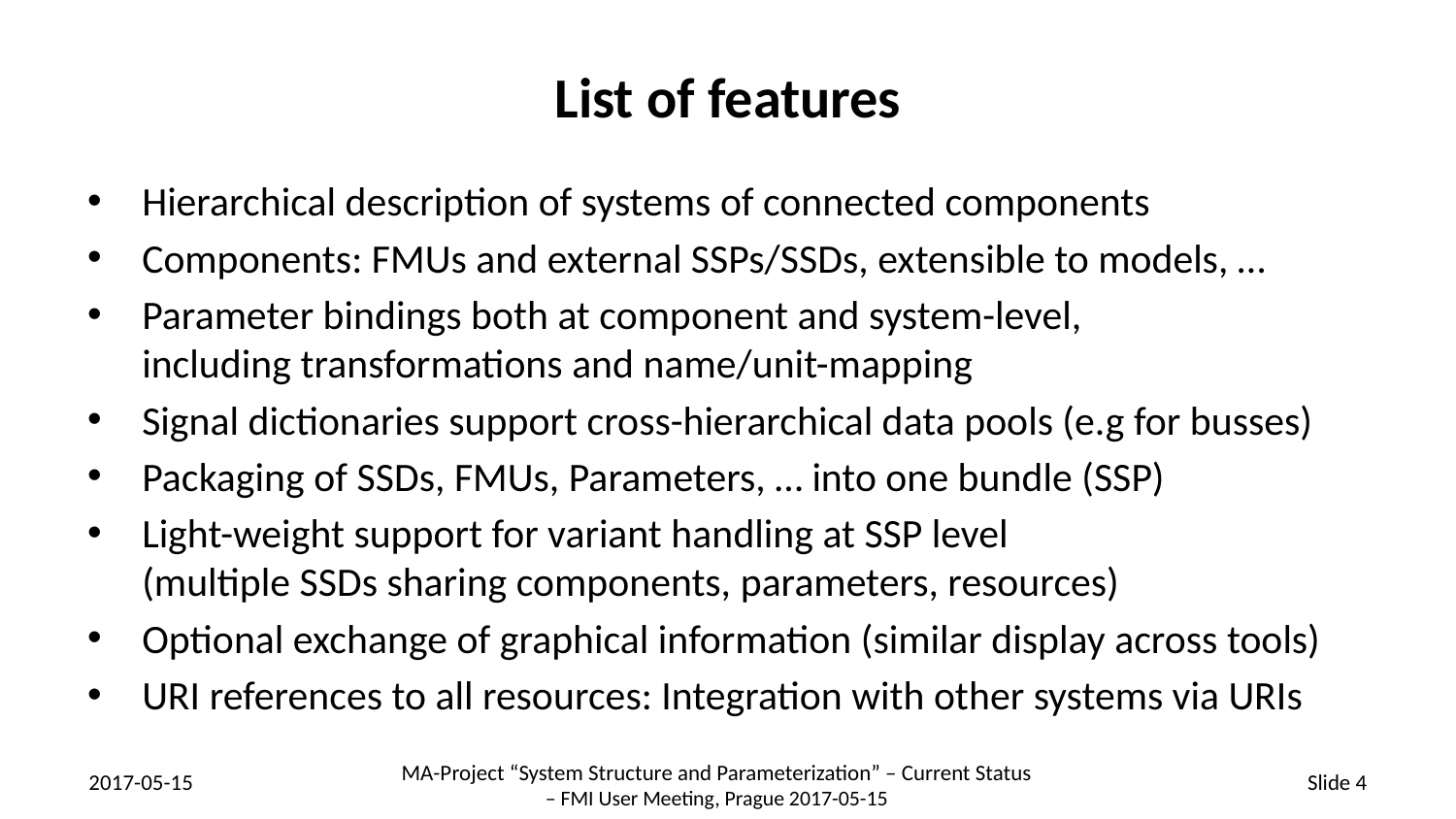

# List of features
Hierarchical description of systems of connected components
Components: FMUs and external SSPs/SSDs, extensible to models, …
Parameter bindings both at component and system-level,
including transformations and name/unit-mapping
Signal dictionaries support cross-hierarchical data pools (e.g for busses)
Packaging of SSDs, FMUs, Parameters, … into one bundle (SSP)
Light-weight support for variant handling at SSP level
(multiple SSDs sharing components, parameters, resources)
Optional exchange of graphical information (similar display across tools)
URI references to all resources: Integration with other systems via URIs
MA-Project “System Structure and Parameterization” – Current Status
– FMI User Meeting, Prague 2017-05-15